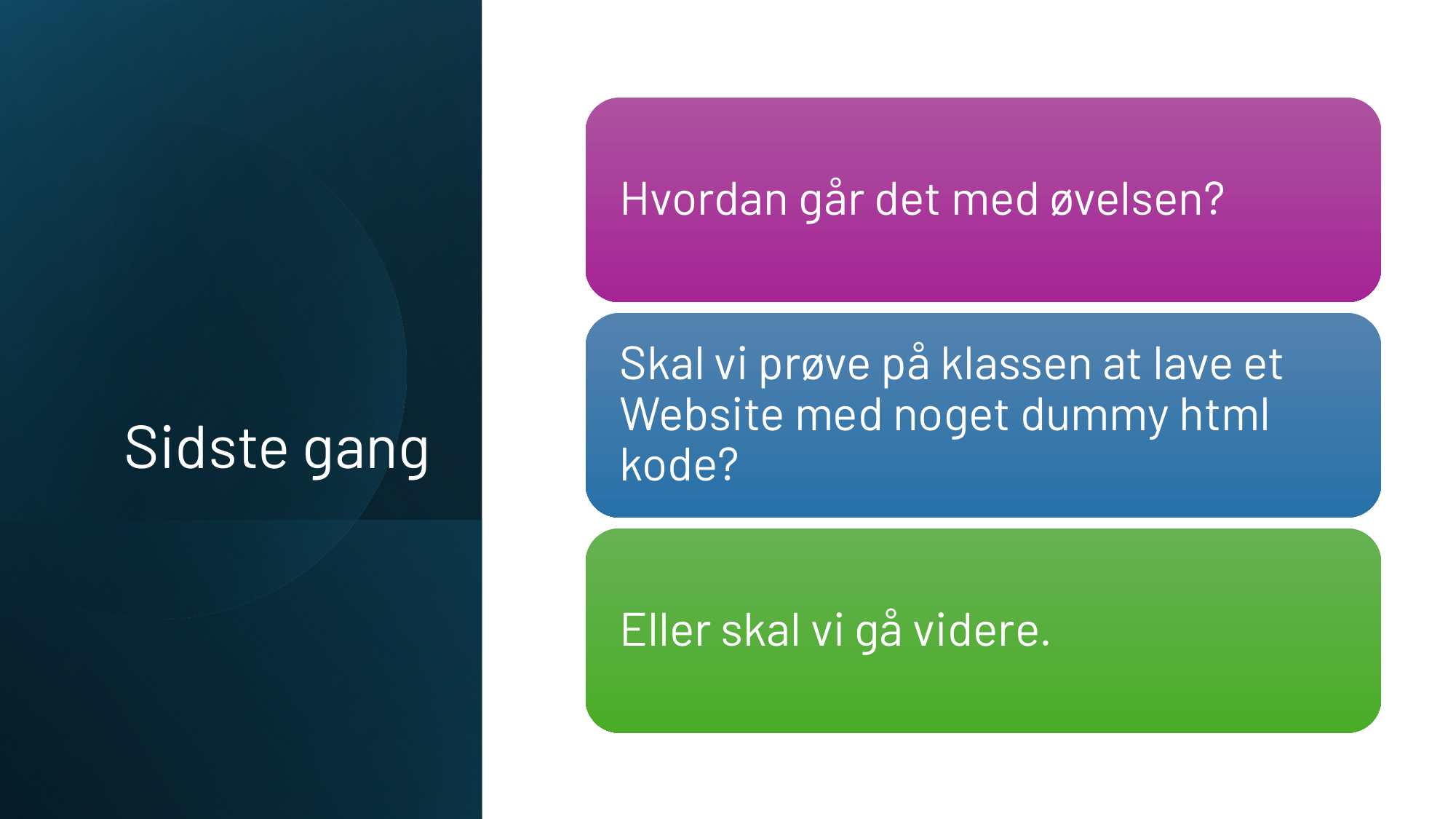

Hvordan går det med øvelsen?
Skal vi prøve på klassen at lave et Website med noget dummy html kode?
Eller skal vi gå videre.

# Sidste gang